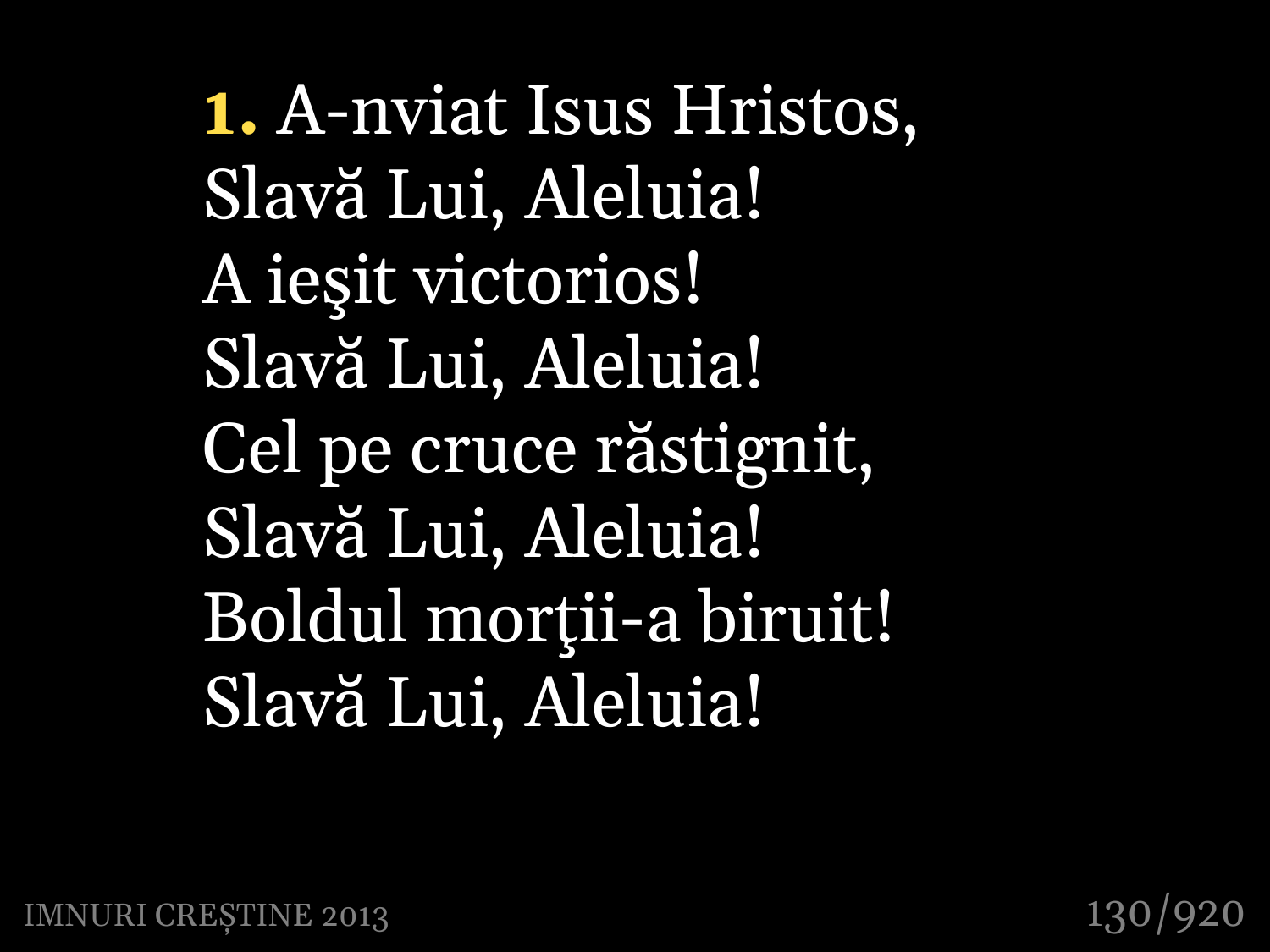

1. A-nviat Isus Hristos,
Slavă Lui, Aleluia!
A ieşit victorios!
Slavă Lui, Aleluia!
Cel pe cruce răstignit,
Slavă Lui, Aleluia!
Boldul morţii-a biruit!
Slavă Lui, Aleluia!
130/920
IMNURI CREȘTINE 2013